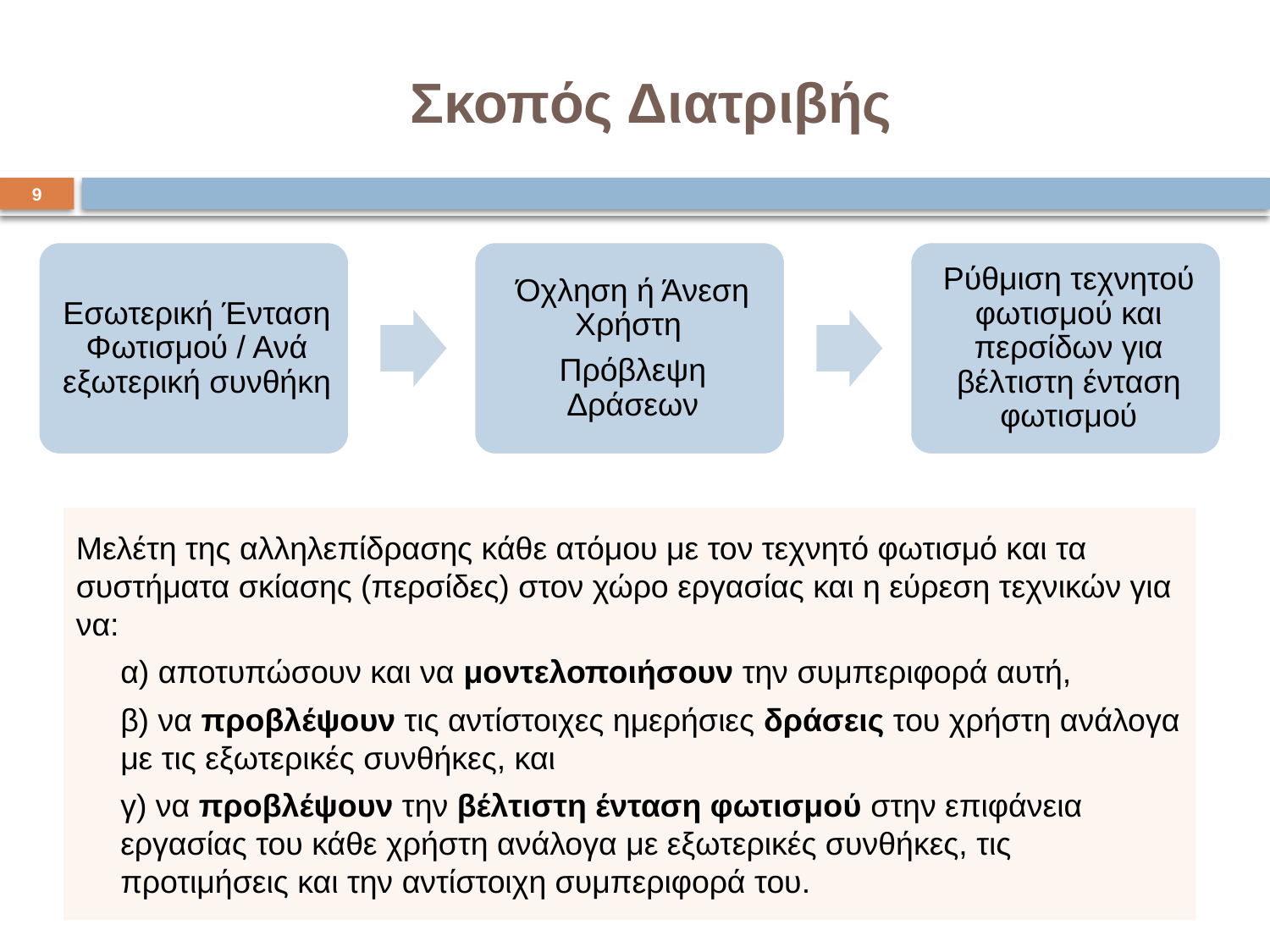

# Σκοπός Διατριβής
9
Εσωτερική Ένταση Φωτισμού / Ανά εξωτερική συνθήκη

Όχληση ή Άνεση Χρήστη
Πρόβλεψη Δράσεων

Ρύθμιση τεχνητού φωτισμού και περσίδων για βέλτιστη ένταση φωτισμού
Μελέτη της αλληλεπίδρασης κάθε ατόμου με τον τεχνητό φωτισμό και τα συστήματα σκίασης (περσίδες) στον χώρο εργασίας και η εύρεση τεχνικών για να:
α) αποτυπώσουν και να μοντελοποιήσουν την συμπεριφορά αυτή,
β) να προβλέψουν τις αντίστοιχες ημερήσιες δράσεις του χρήστη ανάλογα με τις εξωτερικές συνθήκες, και
γ) να προβλέψουν την βέλτιστη ένταση φωτισμού στην επιφάνεια εργασίας του κάθε χρήστη ανάλογα με εξωτερικές συνθήκες, τις προτιμήσεις και την αντίστοιχη συμπεριφορά του.